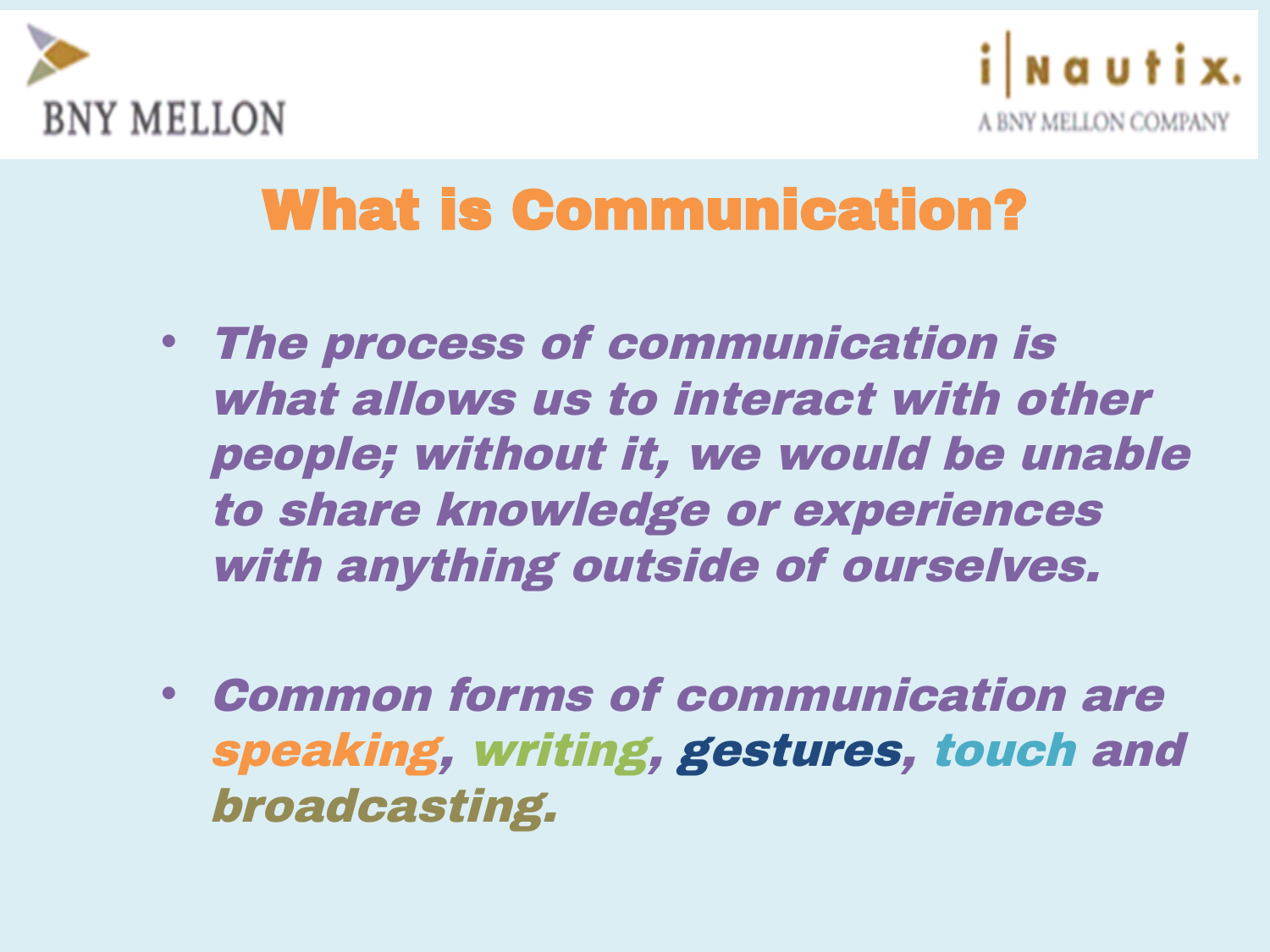

# What is Communication?
The process of communication is what allows us to interact with other people; without it, we would be unable to share knowledge or experiences with anything outside of ourselves.

Common forms of communication are speaking, writing, gestures, touch and broadcasting.